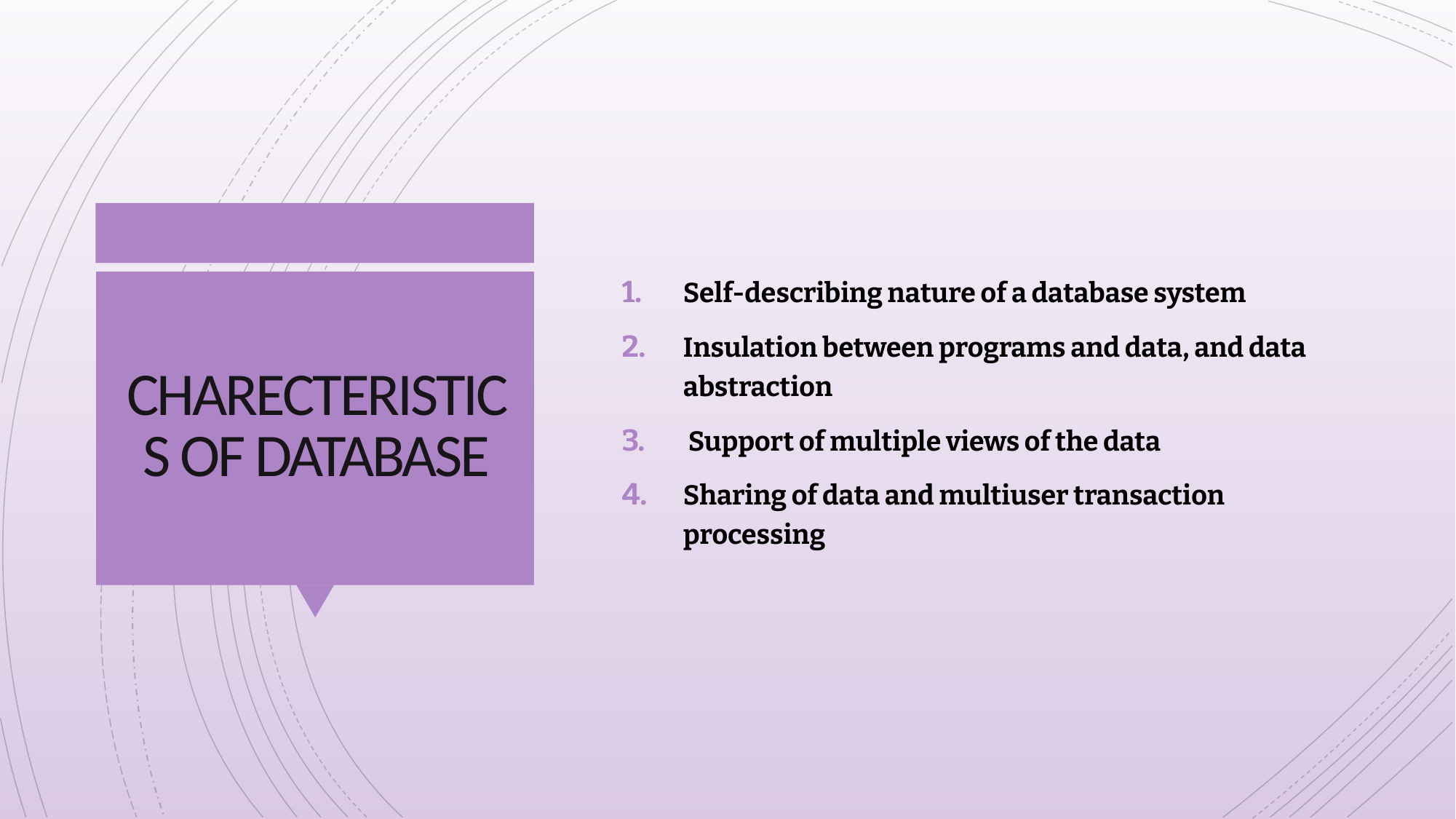

Self-describing nature of a database system
Insulation between programs and data, and data abstraction
 Support of multiple views of the data
Sharing of data and multiuser transaction processing
# CHARECTERISTICS OF DATABASE